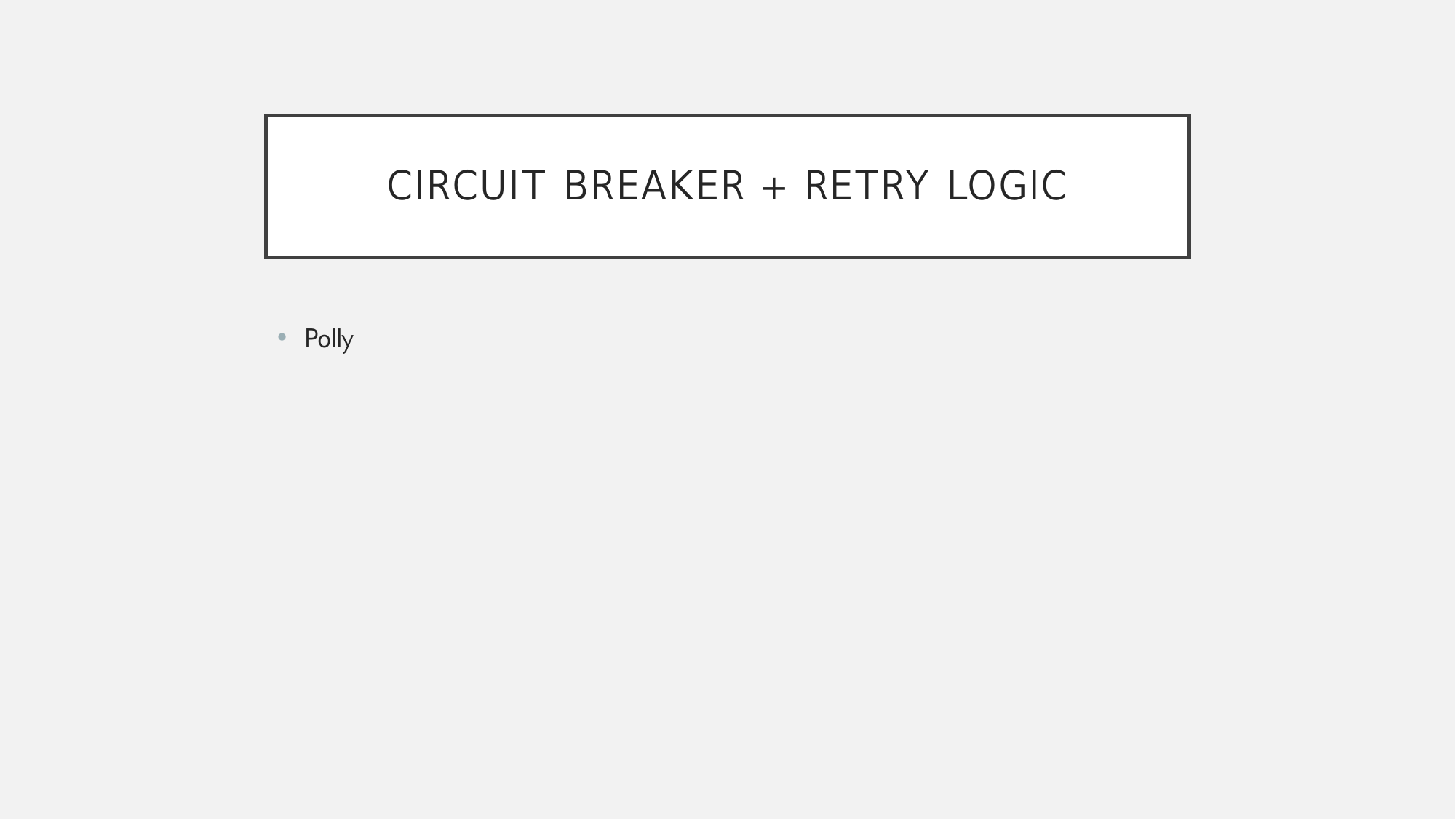

# Circuit Breaker + Retry logic
Polly